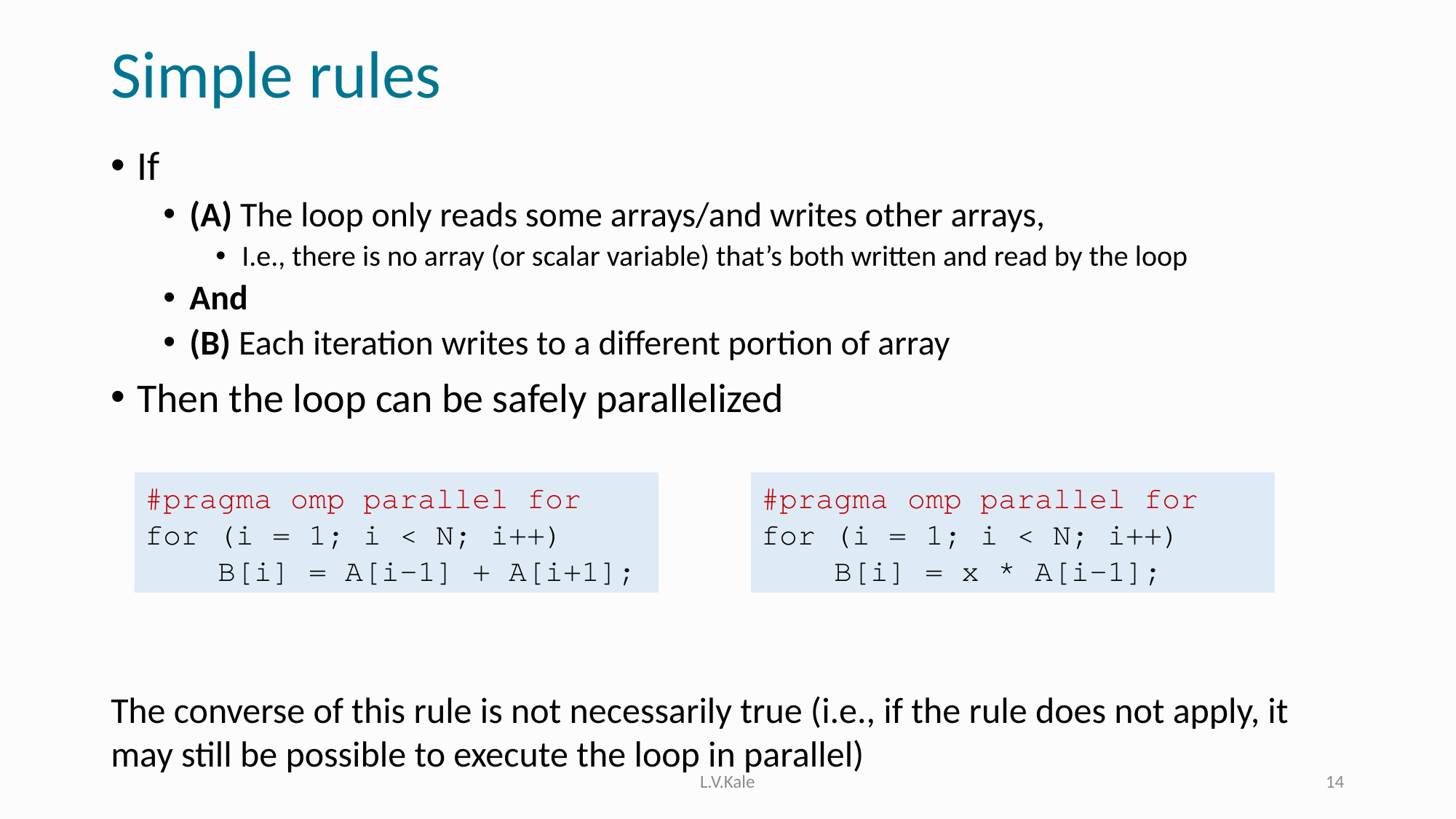

# Simple rules
If
(A) The loop only reads some arrays/and writes other arrays,
I.e., there is no array (or scalar variable) that’s both written and read by the loop
And
(B) Each iteration writes to a different portion of array
Then the loop can be safely parallelized

#pragma omp parallel for
for (i = 1; i < N; i++)
    B[i] = x * A[i-1];
#pragma omp parallel for
for (i = 1; i < N; i++)
    B[i] = A[i-1] + A[i+1];
The converse of this rule is not necessarily true (i.e., if the rule does not apply, it may still be possible to execute the loop in parallel)
L.V.Kale
14